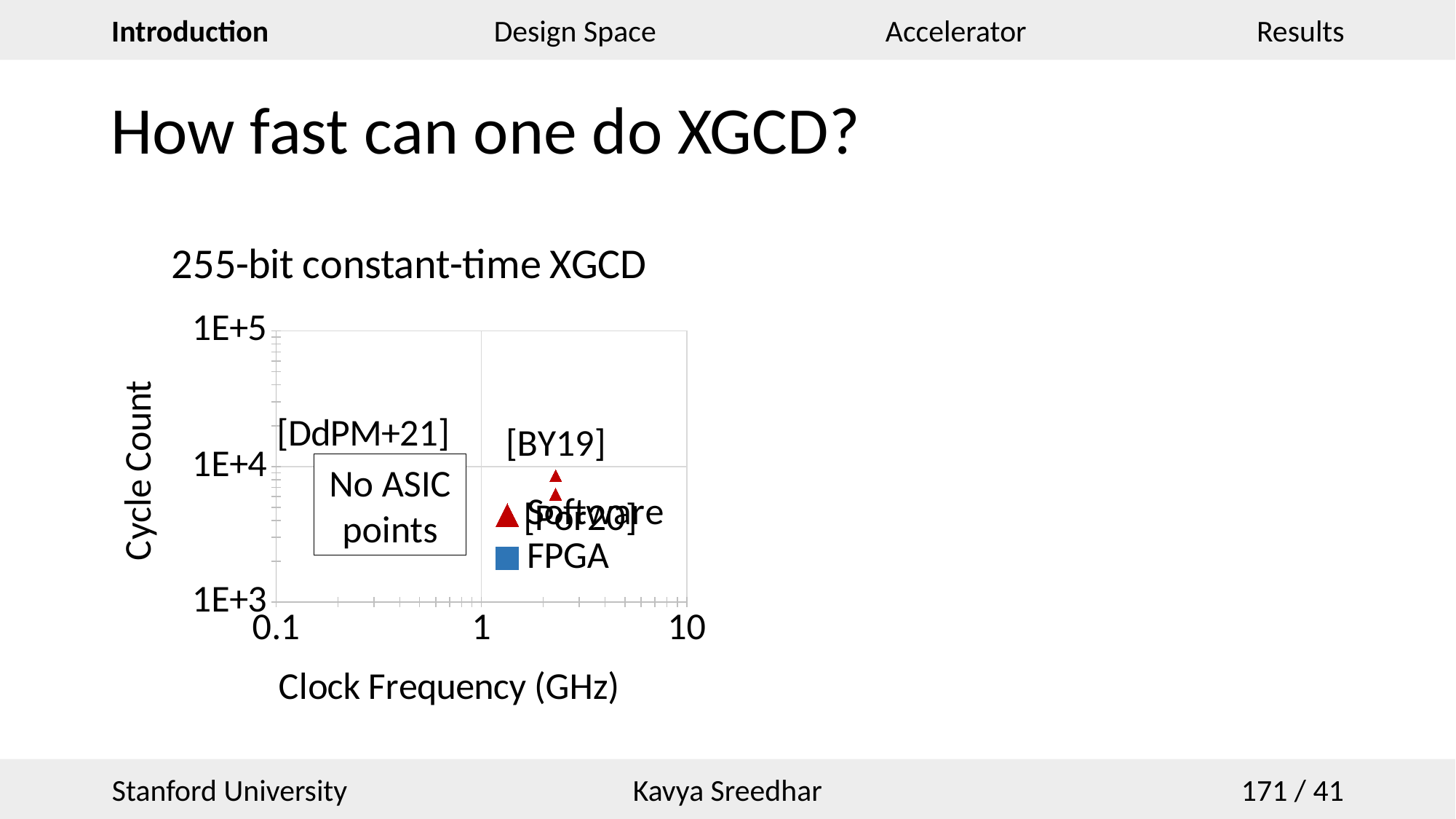

# How fast can one do XGCD?

### Chart: 255-bit constant-time XGCD

| Category |  |  |
|---|---|---|
No ASIC points